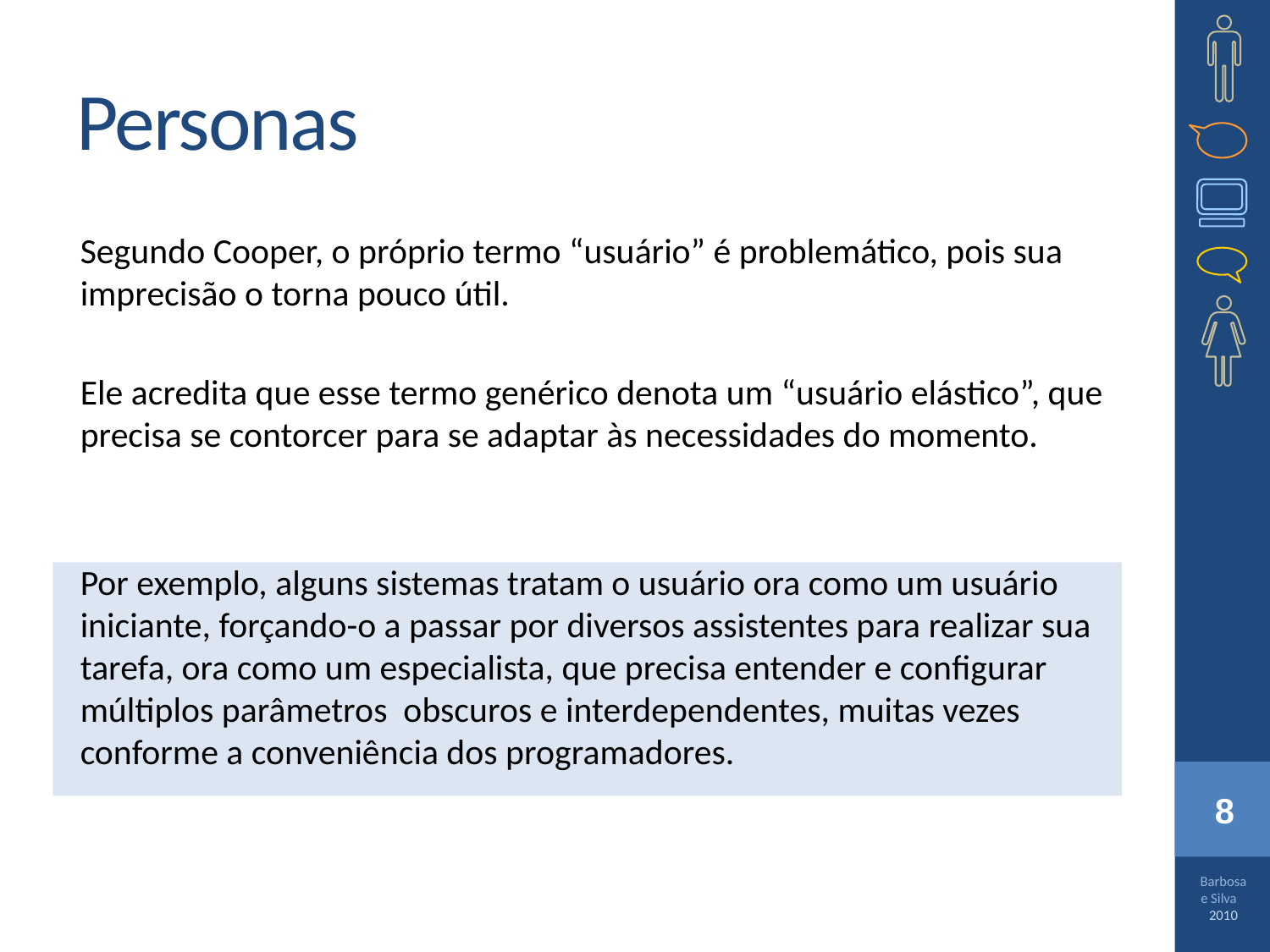

# Personas
Segundo Cooper, o próprio termo “usuário” é problemático, pois sua imprecisão o torna pouco útil.

Ele acredita que esse termo genérico denota um “usuário elástico”, que precisa se contorcer para se adaptar às necessidades do momento.

Por exemplo, alguns sistemas tratam o usuário ora como um usuário iniciante, forçando-o a passar por diversos assistentes para realizar sua tarefa, ora como um especialista, que precisa entender e configurar múltiplos parâmetros  obscuros e interdependentes, muitas vezes conforme a conveniência dos programadores.